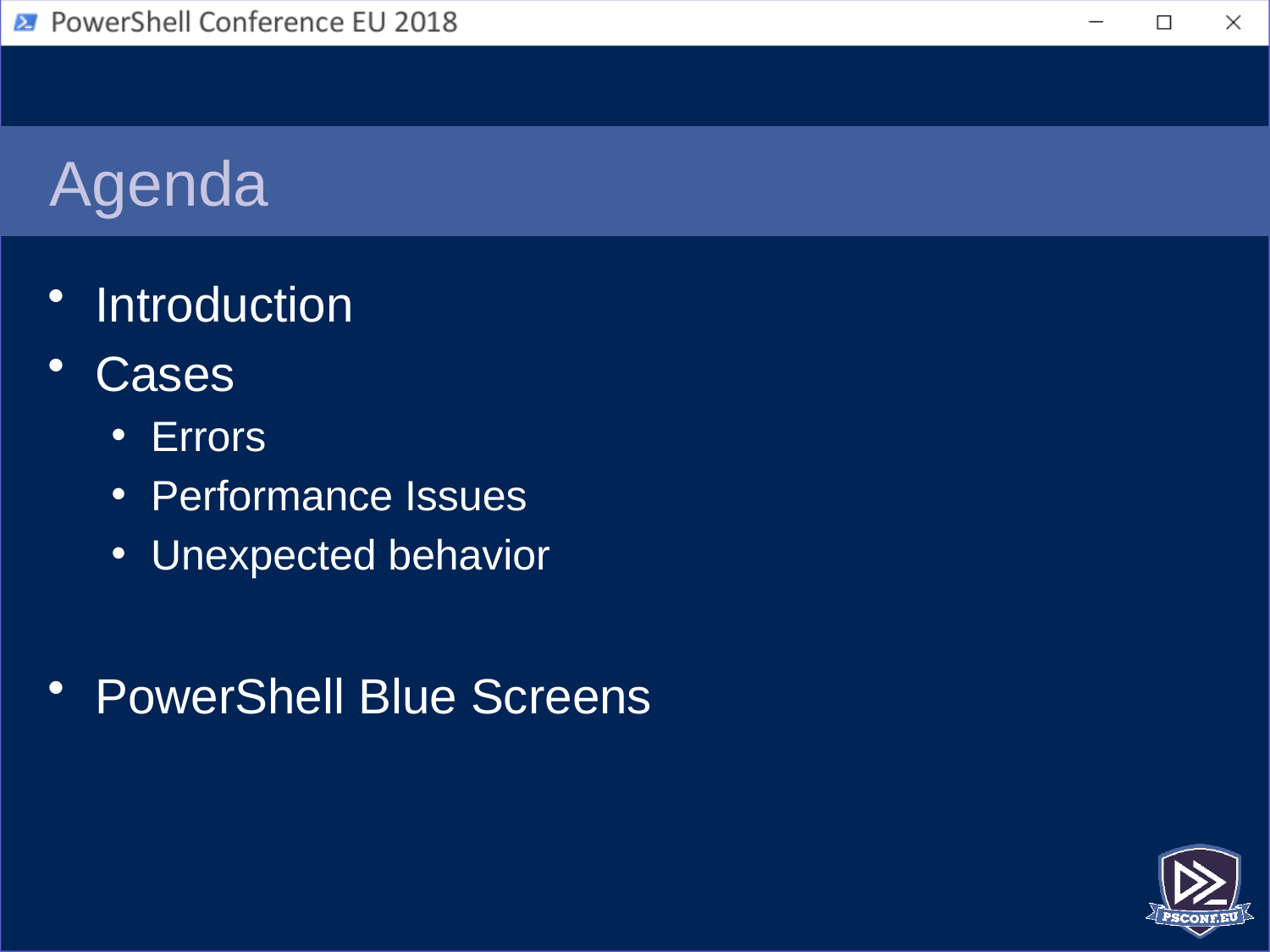

# Agenda
Introduction
Cases
Errors
Performance Issues
Unexpected behavior

PowerShell Blue Screens